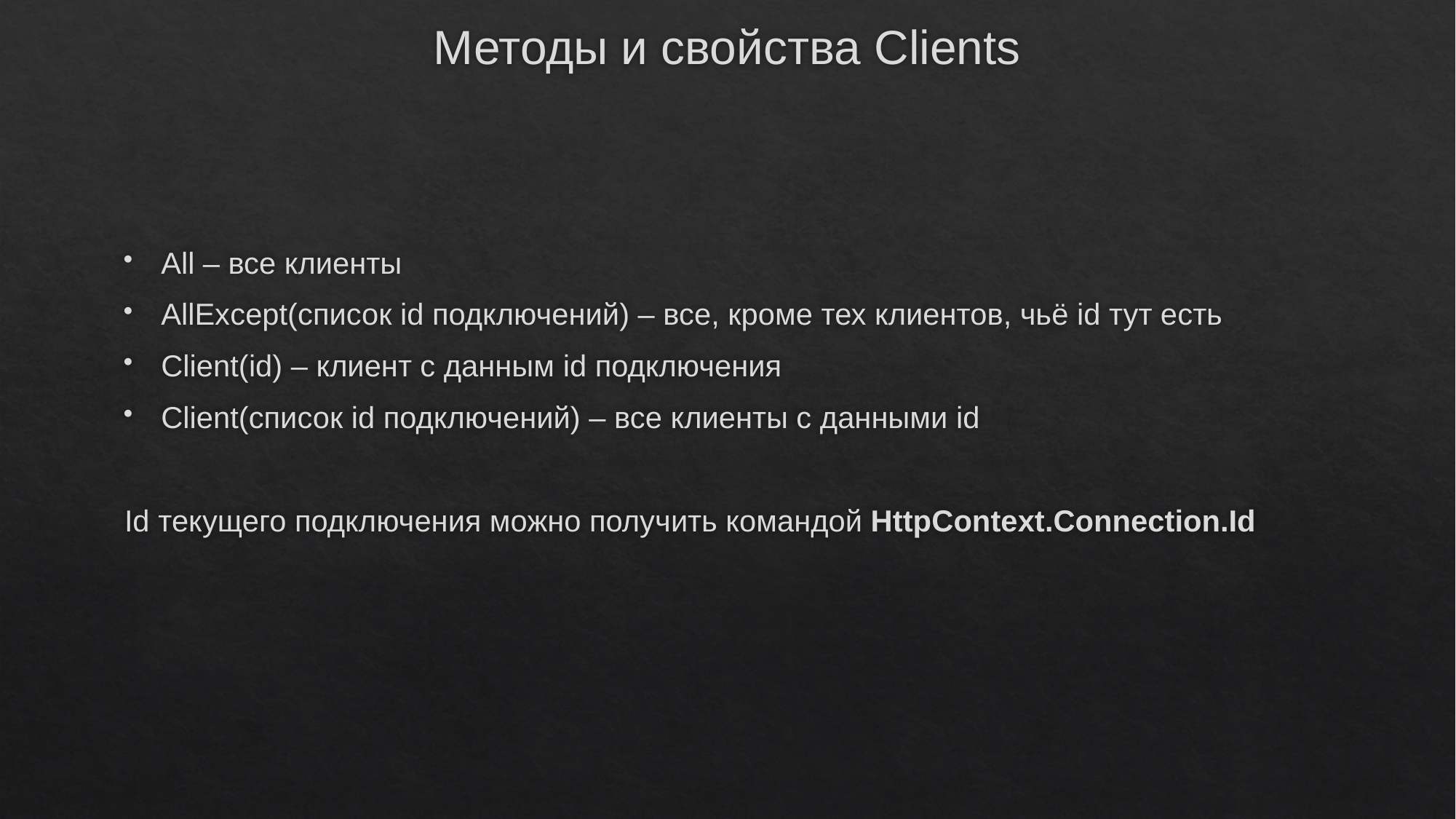

# Методы и свойства Clients
All – все клиенты
AllExcept(список id подключений) – все, кроме тех клиентов, чьё id тут есть
Client(id) – клиент с данным id подключения
Client(список id подключений) – все клиенты с данными id

Id текущего подключения можно получить командой HttpContext.Connection.Id